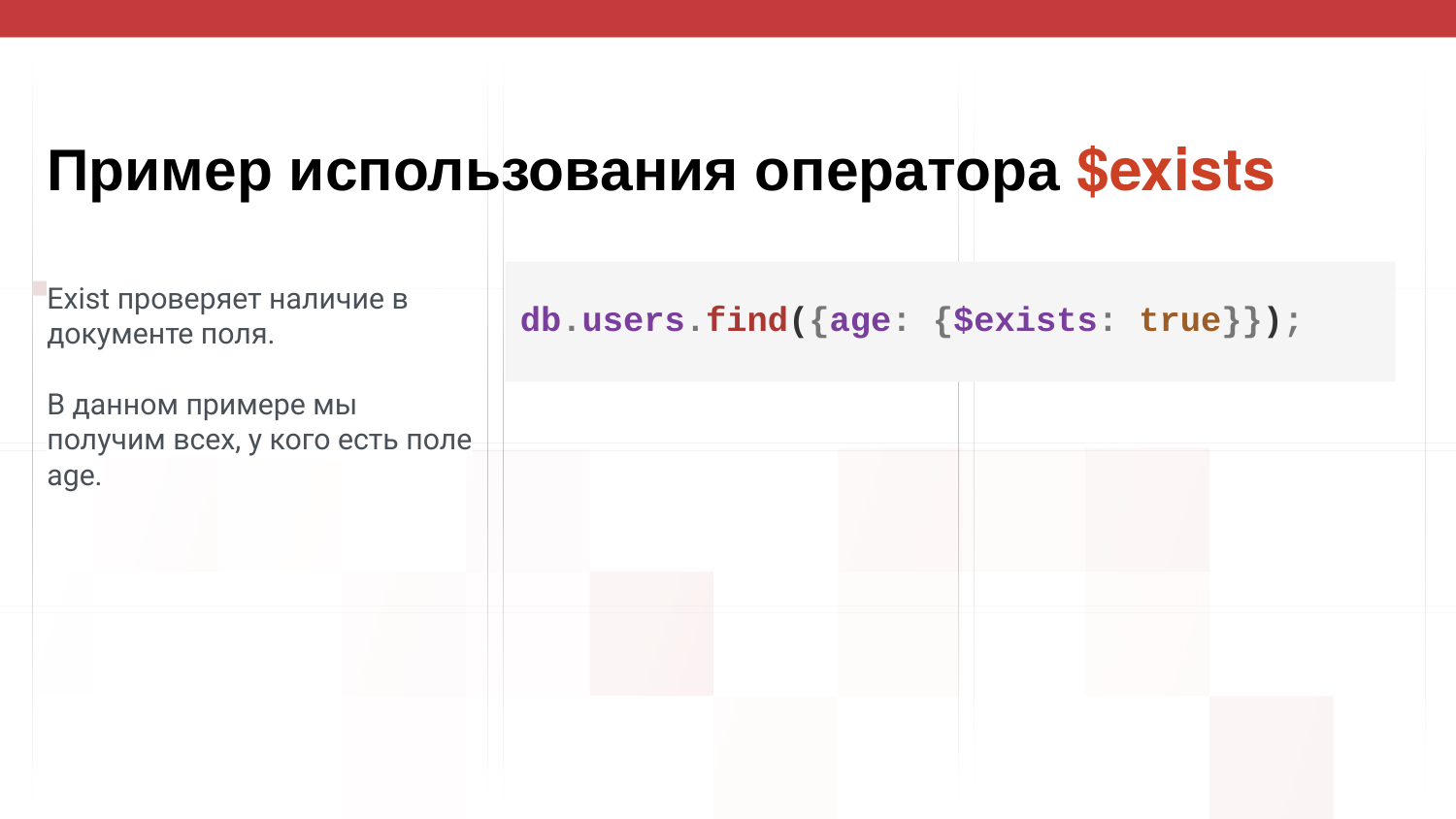

# Пример использования оператора $exists
db.users.find({age: {$exists: true}});

Exist проверяет наличие в документе поля.
В данном примере мы получим всех, у кого есть поле age.